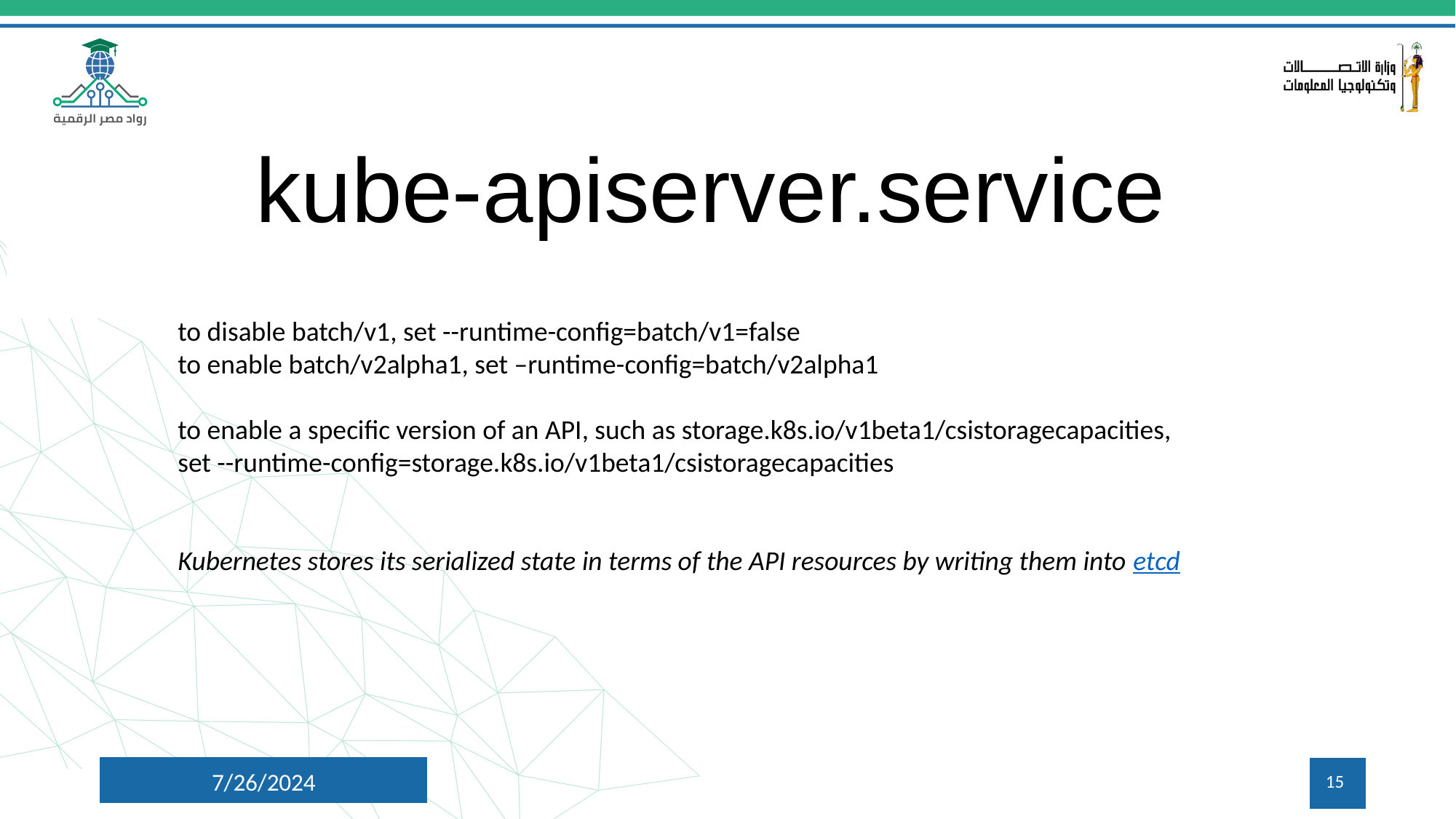

kube-apiserver.service
to disable batch/v1, set --runtime-config=batch/v1=false
to enable batch/v2alpha1, set –runtime-config=batch/v2alpha1
to enable a specific version of an API, such as storage.k8s.io/v1beta1/csistoragecapacities,
set --runtime-config=storage.k8s.io/v1beta1/csistoragecapacities

Kubernetes stores its serialized state in terms of the API resources by writing them into etcd
7/26/2024

15